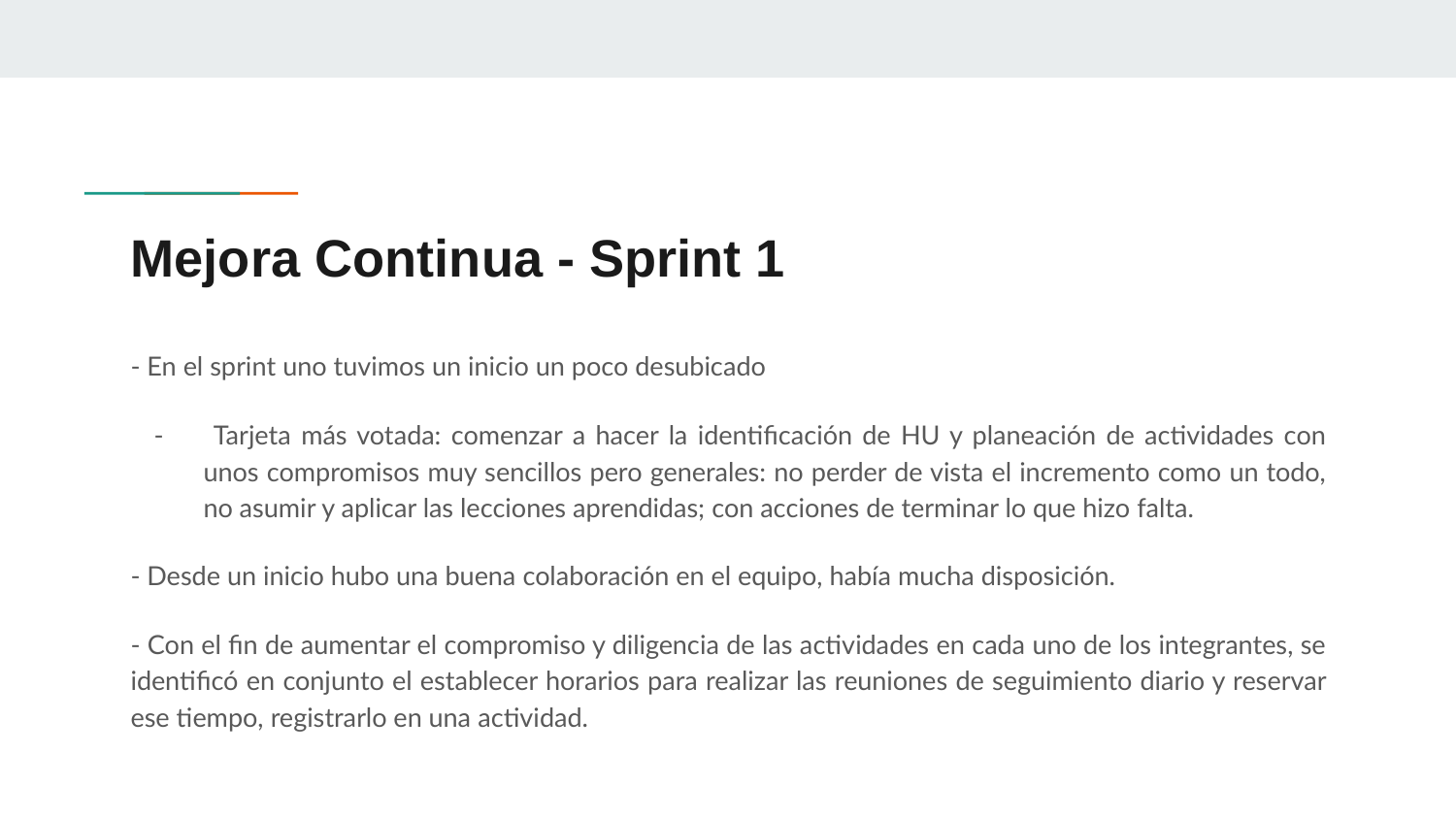

# Mejora Continua - Sprint 1
- En el sprint uno tuvimos un inicio un poco desubicado
 Tarjeta más votada: comenzar a hacer la identificación de HU y planeación de actividades con unos compromisos muy sencillos pero generales: no perder de vista el incremento como un todo, no asumir y aplicar las lecciones aprendidas; con acciones de terminar lo que hizo falta.
- Desde un inicio hubo una buena colaboración en el equipo, había mucha disposición.
- Con el fin de aumentar el compromiso y diligencia de las actividades en cada uno de los integrantes, se identificó en conjunto el establecer horarios para realizar las reuniones de seguimiento diario y reservar ese tiempo, registrarlo en una actividad.